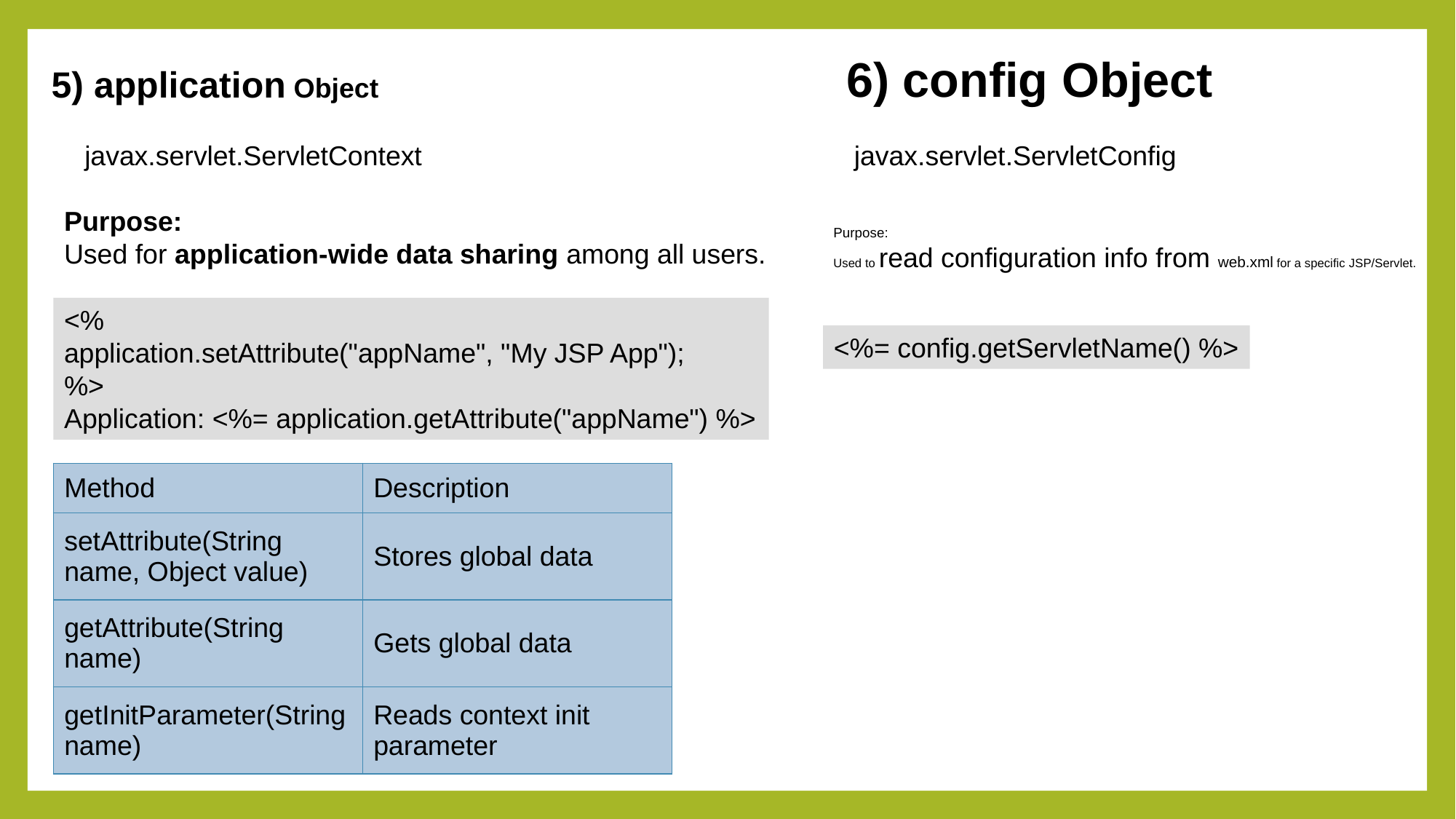

6) config Object
5) application Object
javax.servlet.ServletContext
javax.servlet.ServletConfig
Purpose:
Used for application-wide data sharing among all users.
Purpose:
Used to read configuration info from web.xml for a specific JSP/Servlet.
<%
application.setAttribute("appName", "My JSP App");
%>
Application: <%= application.getAttribute("appName") %>
<%= config.getServletName() %>
| Method | Description |
| --- | --- |
| setAttribute(String name, Object value) | Stores global data |
| getAttribute(String name) | Gets global data |
| getInitParameter(String name) | Reads context init parameter |